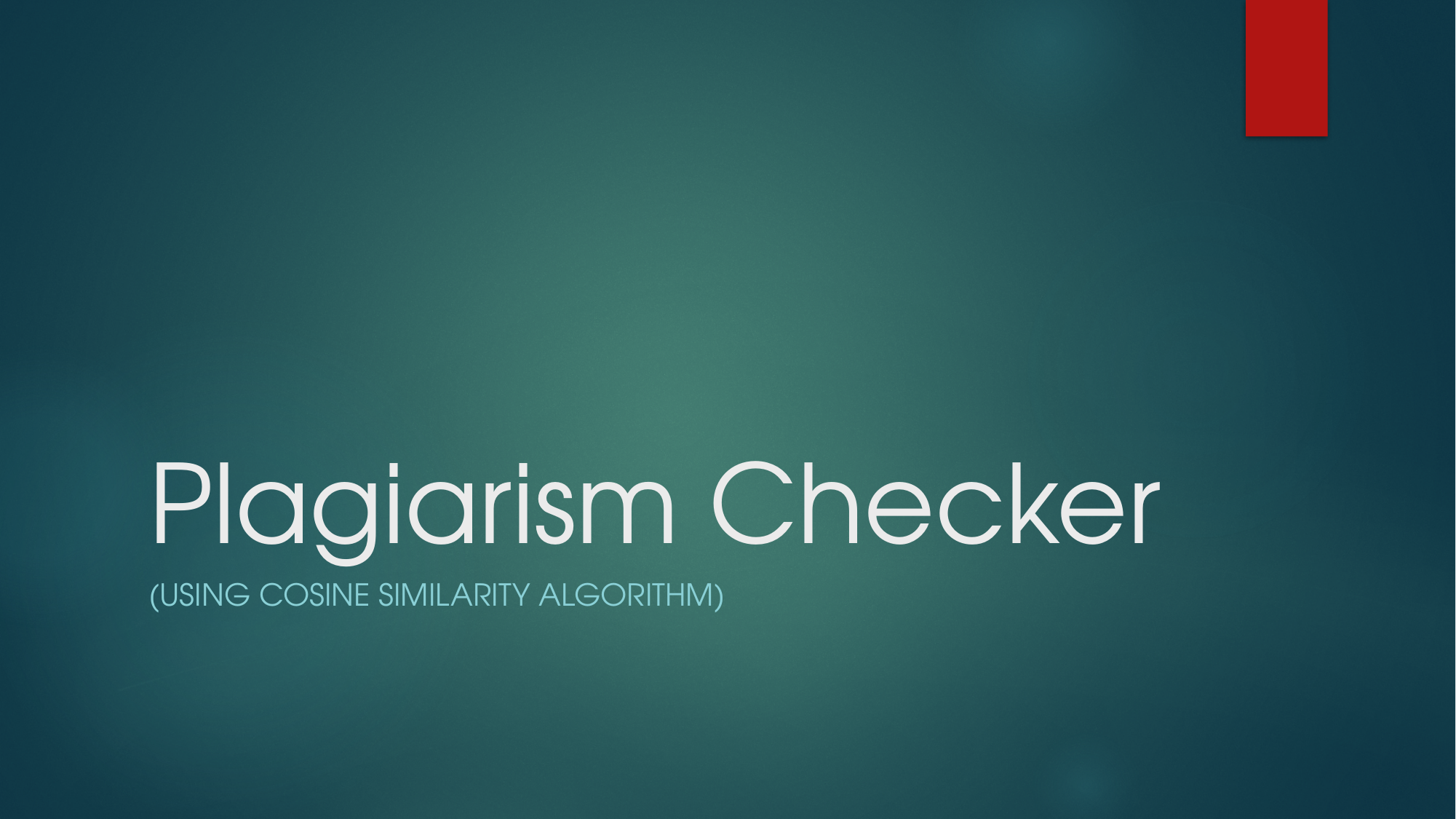

# Plagiarism Checker
(Using Cosine Similarity Algorithm)